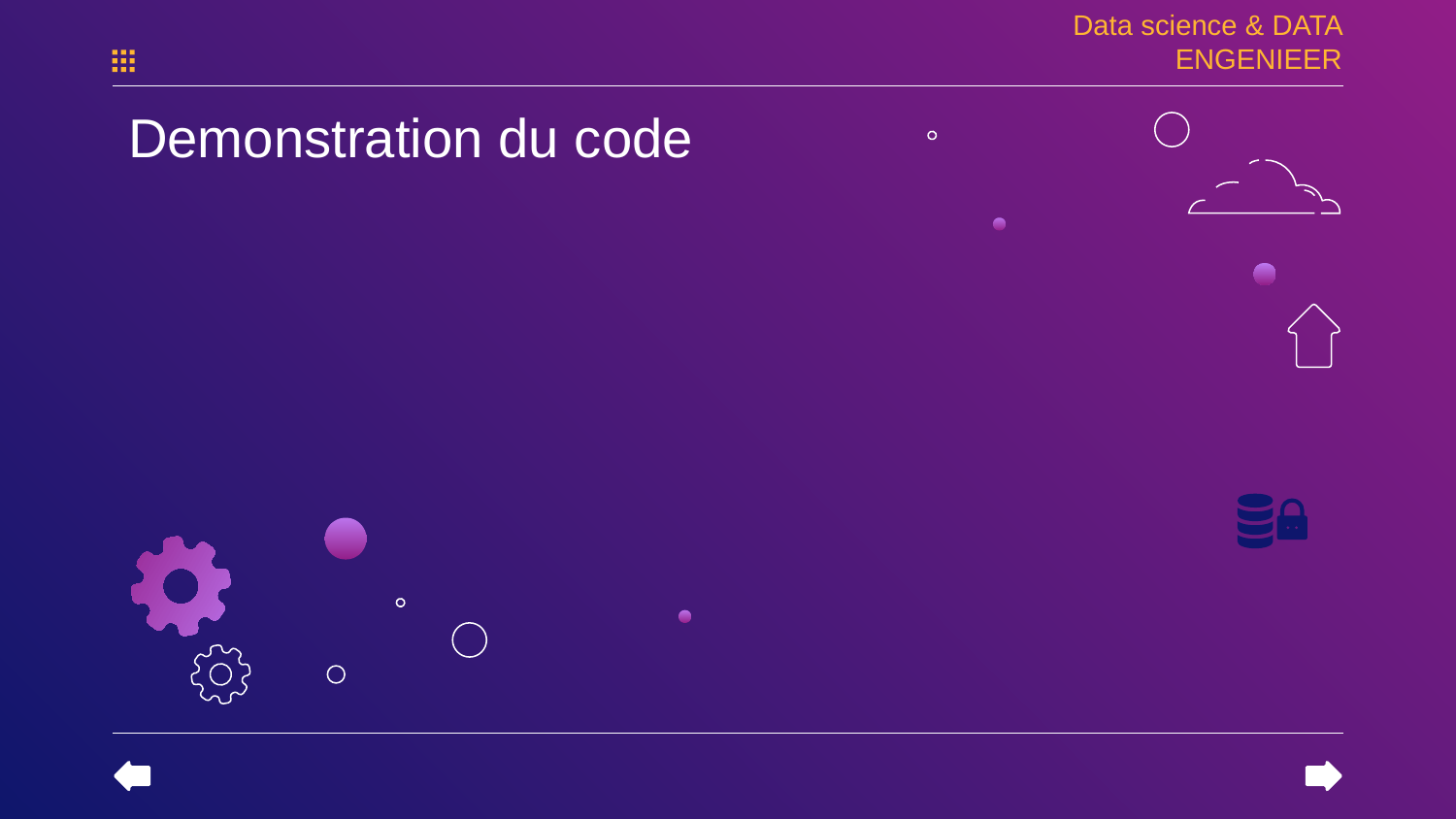

Data science & DATA ENGENIEER

Demonstration du code